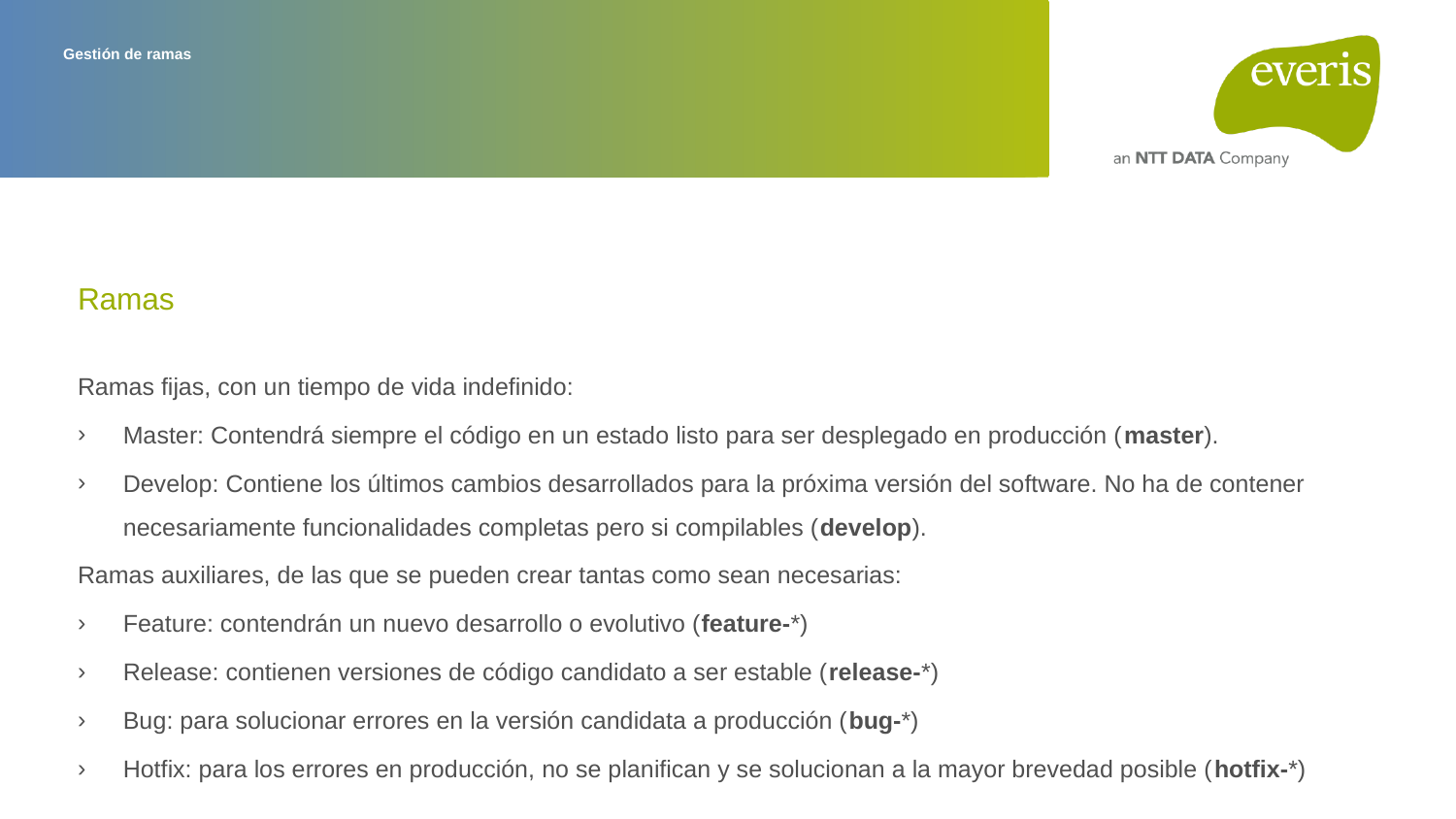

# Gestión de ramas
Ramas
Ramas fijas, con un tiempo de vida indefinido:
Master: Contendrá siempre el código en un estado listo para ser desplegado en producción (master).
Develop: Contiene los últimos cambios desarrollados para la próxima versión del software. No ha de contener necesariamente funcionalidades completas pero si compilables (develop).
Ramas auxiliares, de las que se pueden crear tantas como sean necesarias:
Feature: contendrán un nuevo desarrollo o evolutivo (feature-*)
Release: contienen versiones de código candidato a ser estable (release-*)
Bug: para solucionar errores en la versión candidata a producción (bug-*)
Hotfix: para los errores en producción, no se planifican y se solucionan a la mayor brevedad posible (hotfix-*)